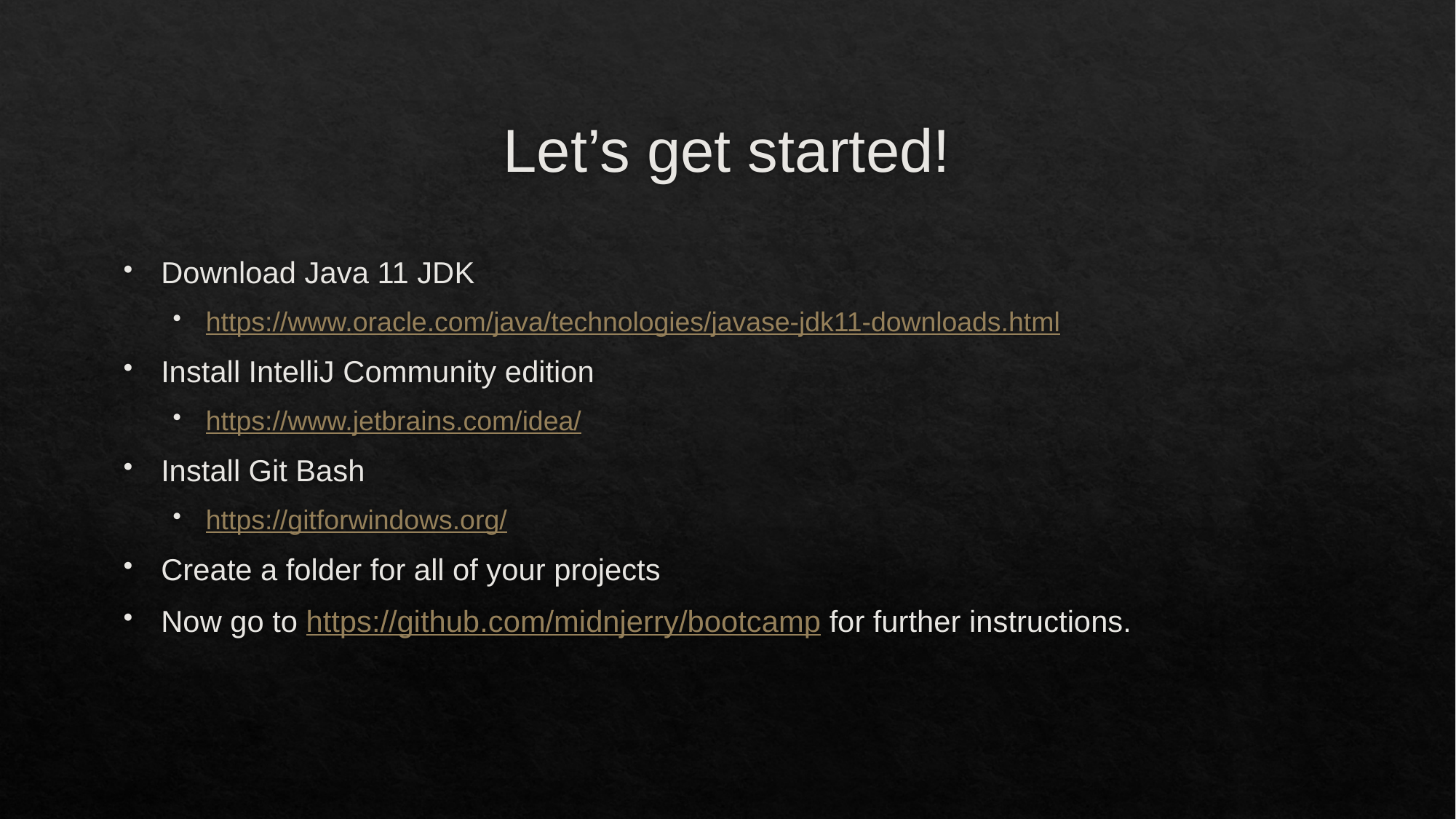

# Let’s get started!
Download Java 11 JDK
https://www.oracle.com/java/technologies/javase-jdk11-downloads.html
Install IntelliJ Community edition
https://www.jetbrains.com/idea/
Install Git Bash
https://gitforwindows.org/
Create a folder for all of your projects
Now go to https://github.com/midnjerry/bootcamp for further instructions.